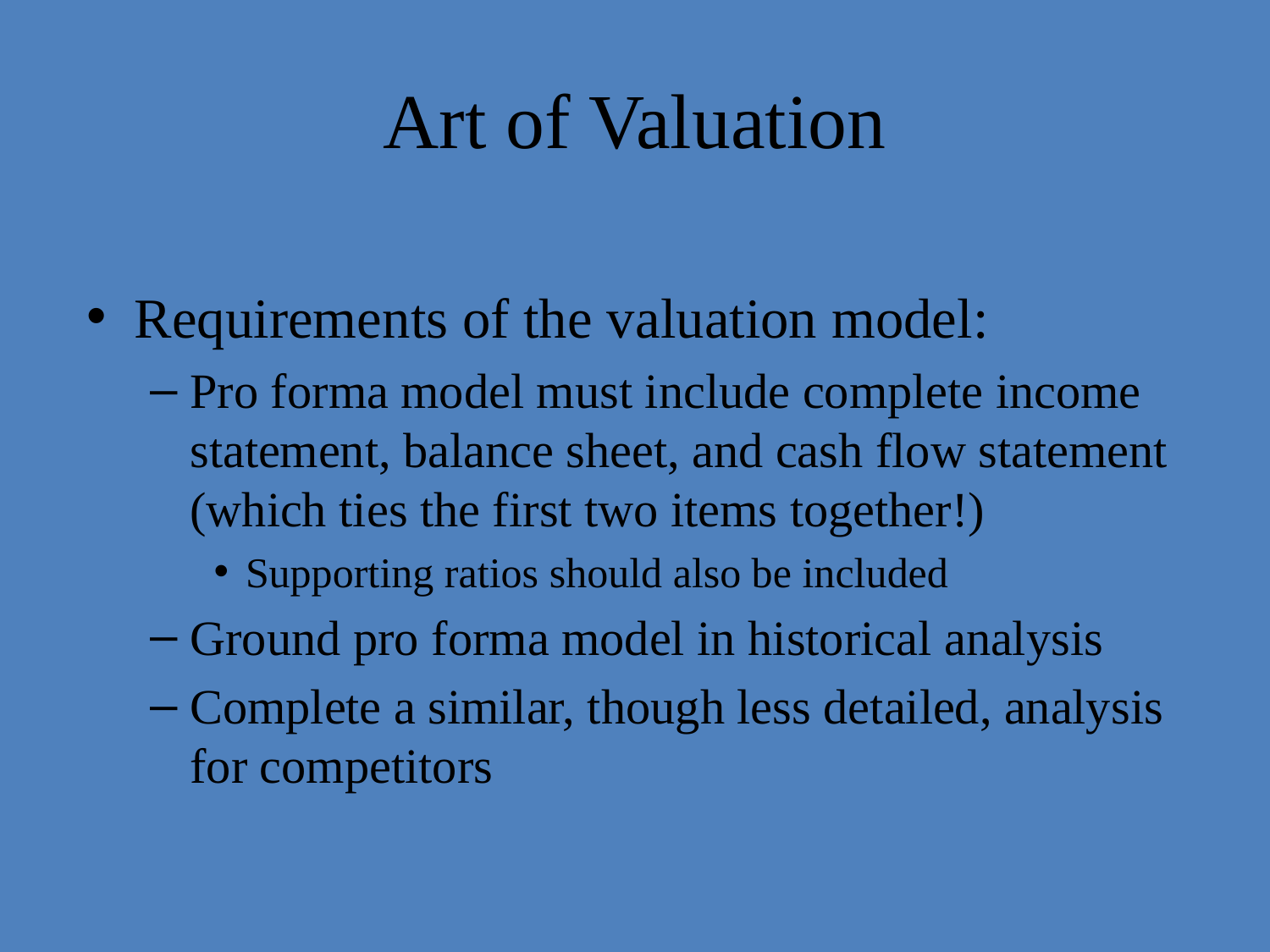

# Art of Valuation
Requirements of the valuation model:
Pro forma model must include complete income statement, balance sheet, and cash flow statement (which ties the first two items together!)
Supporting ratios should also be included
Ground pro forma model in historical analysis
Complete a similar, though less detailed, analysis for competitors